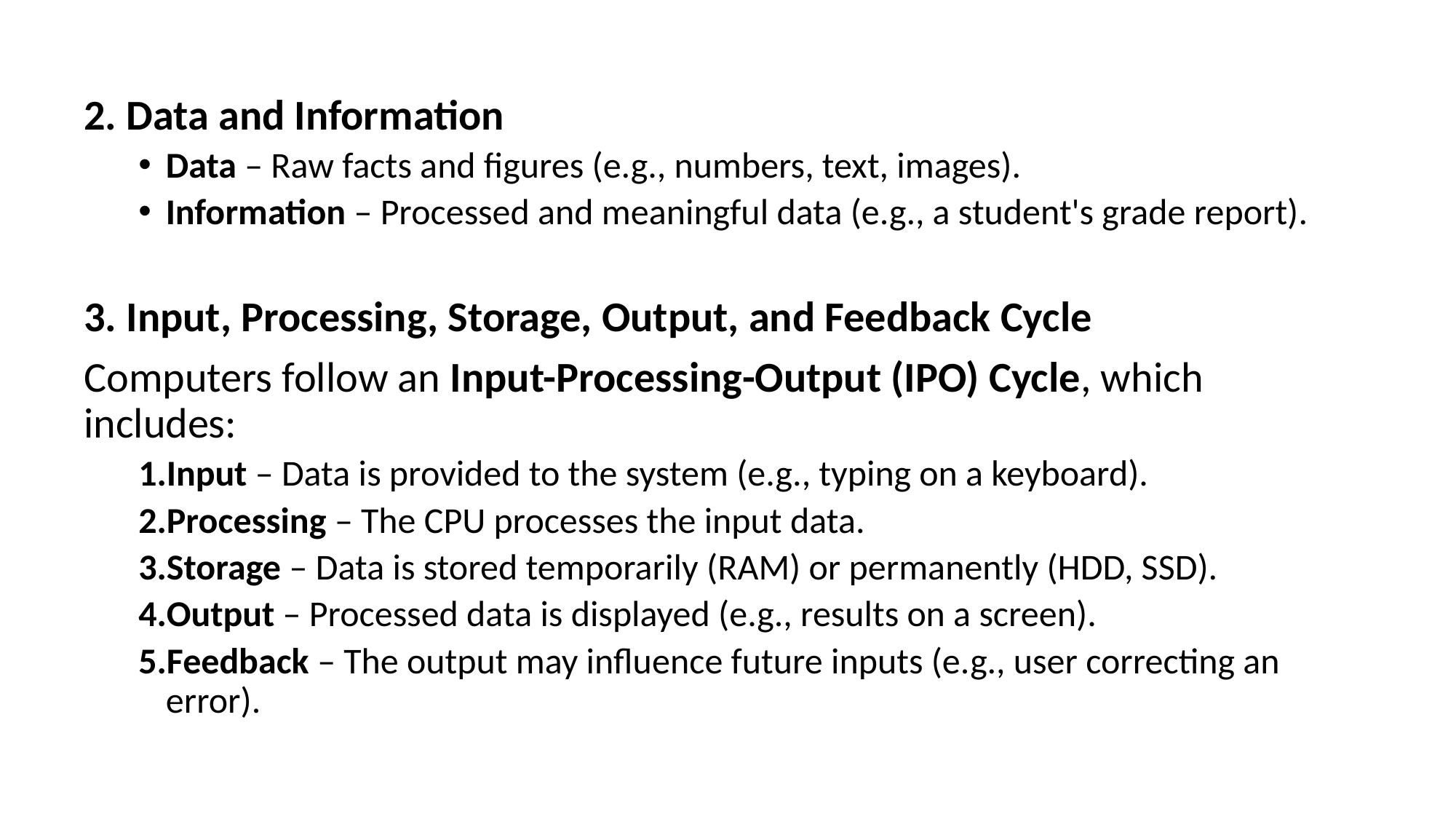

2. Data and Information
Data – Raw facts and figures (e.g., numbers, text, images).
Information – Processed and meaningful data (e.g., a student's grade report).

3. Input, Processing, Storage, Output, and Feedback Cycle
Computers follow an Input-Processing-Output (IPO) Cycle, which includes:
Input – Data is provided to the system (e.g., typing on a keyboard).
Processing – The CPU processes the input data.
Storage – Data is stored temporarily (RAM) or permanently (HDD, SSD).
Output – Processed data is displayed (e.g., results on a screen).
Feedback – The output may influence future inputs (e.g., user correcting an error).